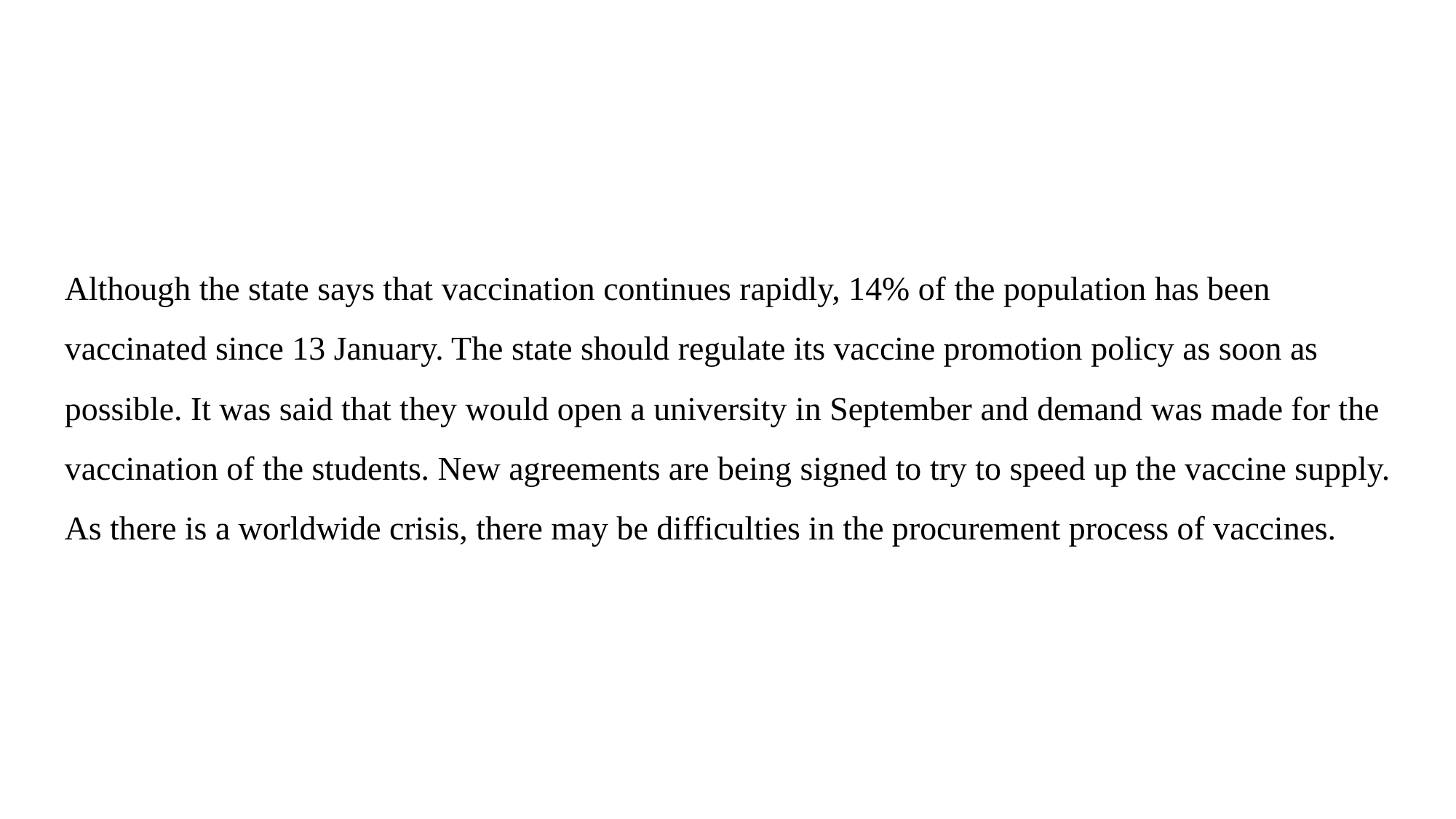

Although the state says that vaccination continues rapidly, 14% of the population has been vaccinated since 13 January. The state should regulate its vaccine promotion policy as soon as possible. It was said that they would open a university in September and demand was made for the vaccination of the students. New agreements are being signed to try to speed up the vaccine supply. As there is a worldwide crisis, there may be difficulties in the procurement process of vaccines.